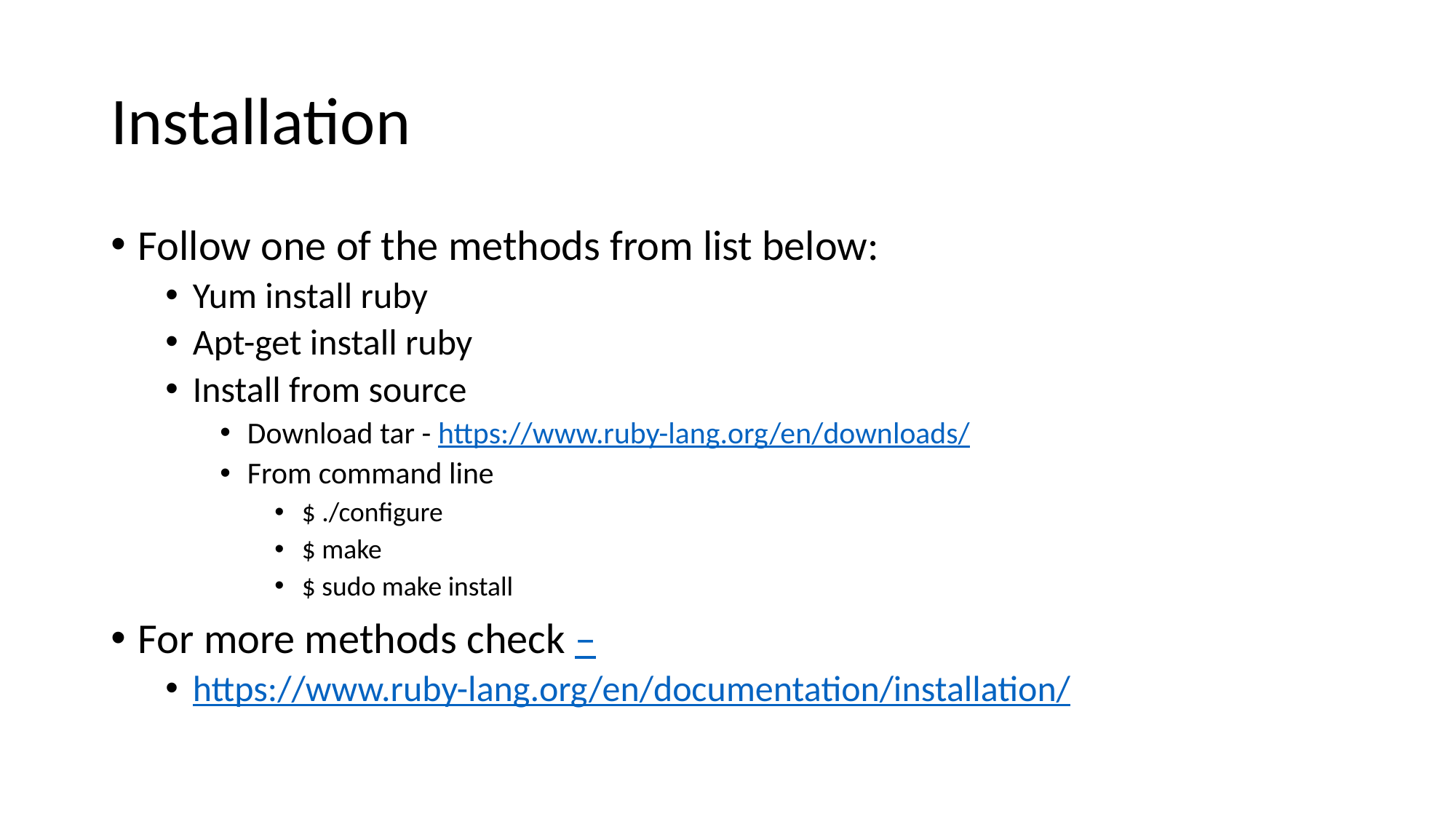

# Installation
Follow one of the methods from list below:
Yum install ruby
Apt-get install ruby
Install from source
Download tar - https://www.ruby-lang.org/en/downloads/
From command line
$ ./configure
$ make
$ sudo make install
For more methods check –
https://www.ruby-lang.org/en/documentation/installation/